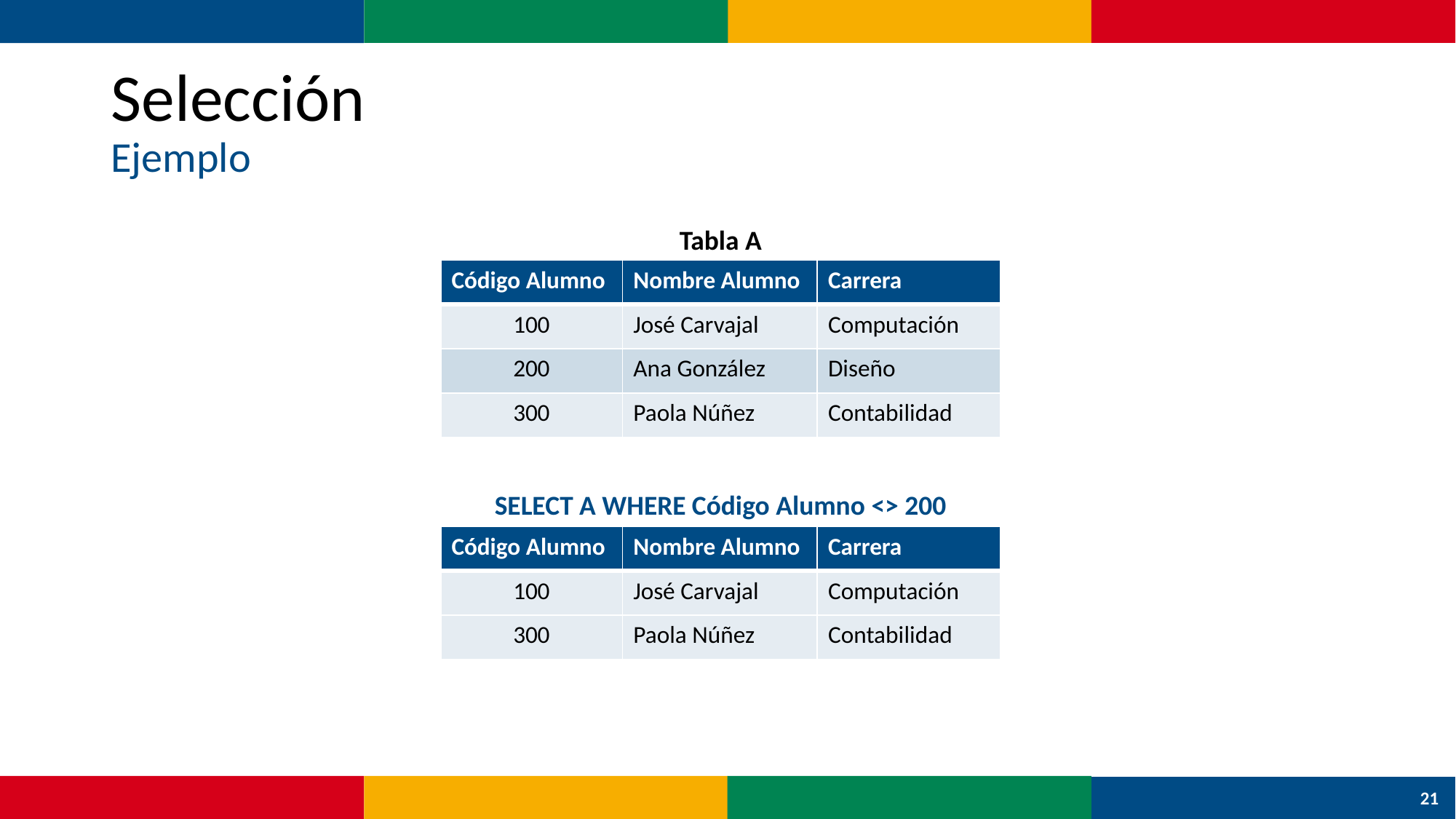

# Selección Ejemplo
Tabla A
| Código Alumno | Nombre Alumno | Carrera |
| --- | --- | --- |
| 100 | José Carvajal | Computación |
| 200 | Ana González | Diseño |
| 300 | Paola Núñez | Contabilidad |
SELECT A WHERE Código Alumno <> 200
| Código Alumno | Nombre Alumno | Carrera |
| --- | --- | --- |
| 100 | José Carvajal | Computación |
| 300 | Paola Núñez | Contabilidad |
21